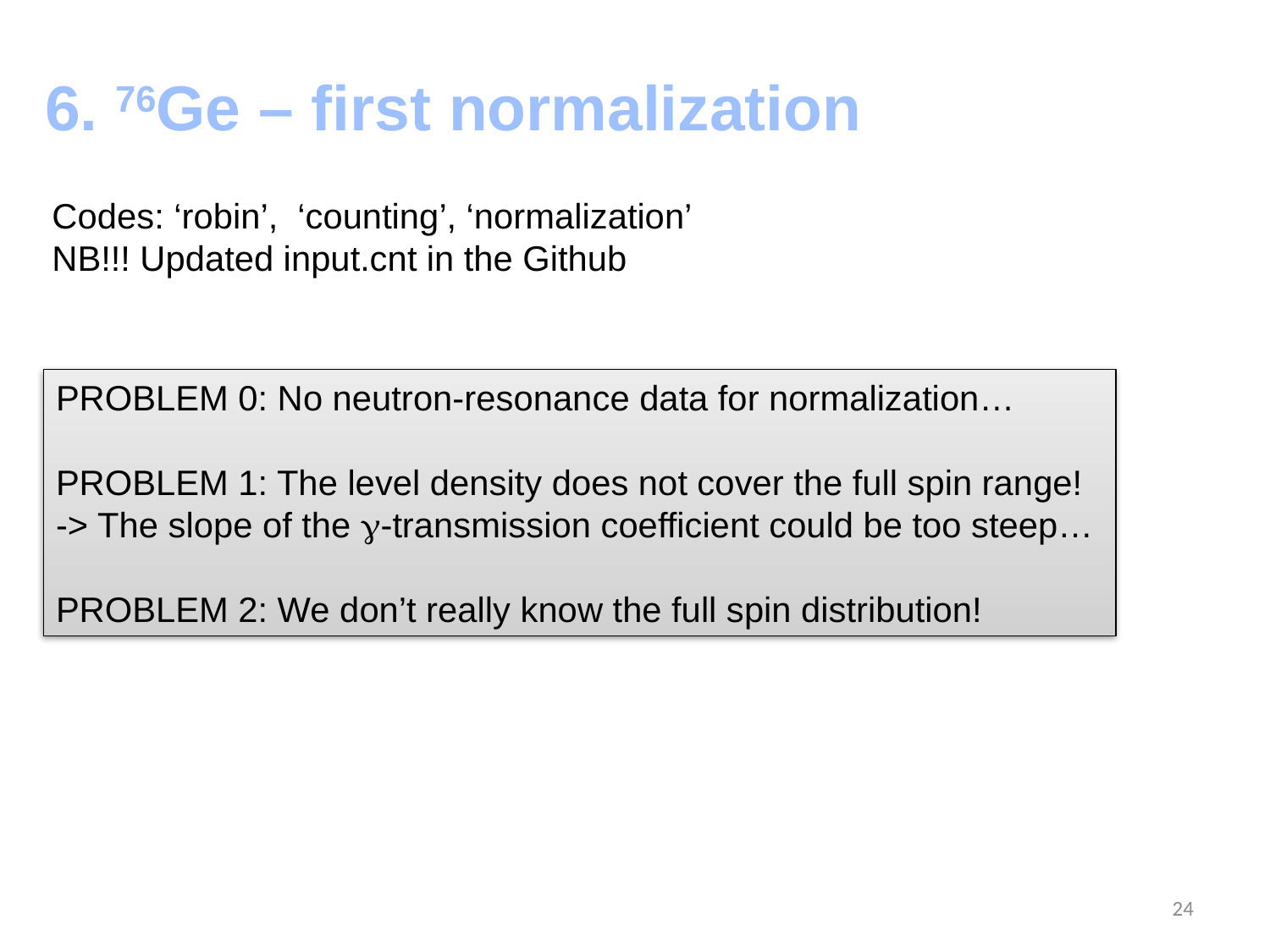

6. 76Ge – first normalization
Codes: ‘robin’,  ‘counting’, ‘normalization’
NB!!! Updated input.cnt in the Github
PROBLEM 0: No neutron-resonance data for normalization…

PROBLEM 1: The level density does not cover the full spin range!
-> The slope of the γ-transmission coefficient could be too steep…

PROBLEM 2: We don’t really know the full spin distribution!
24